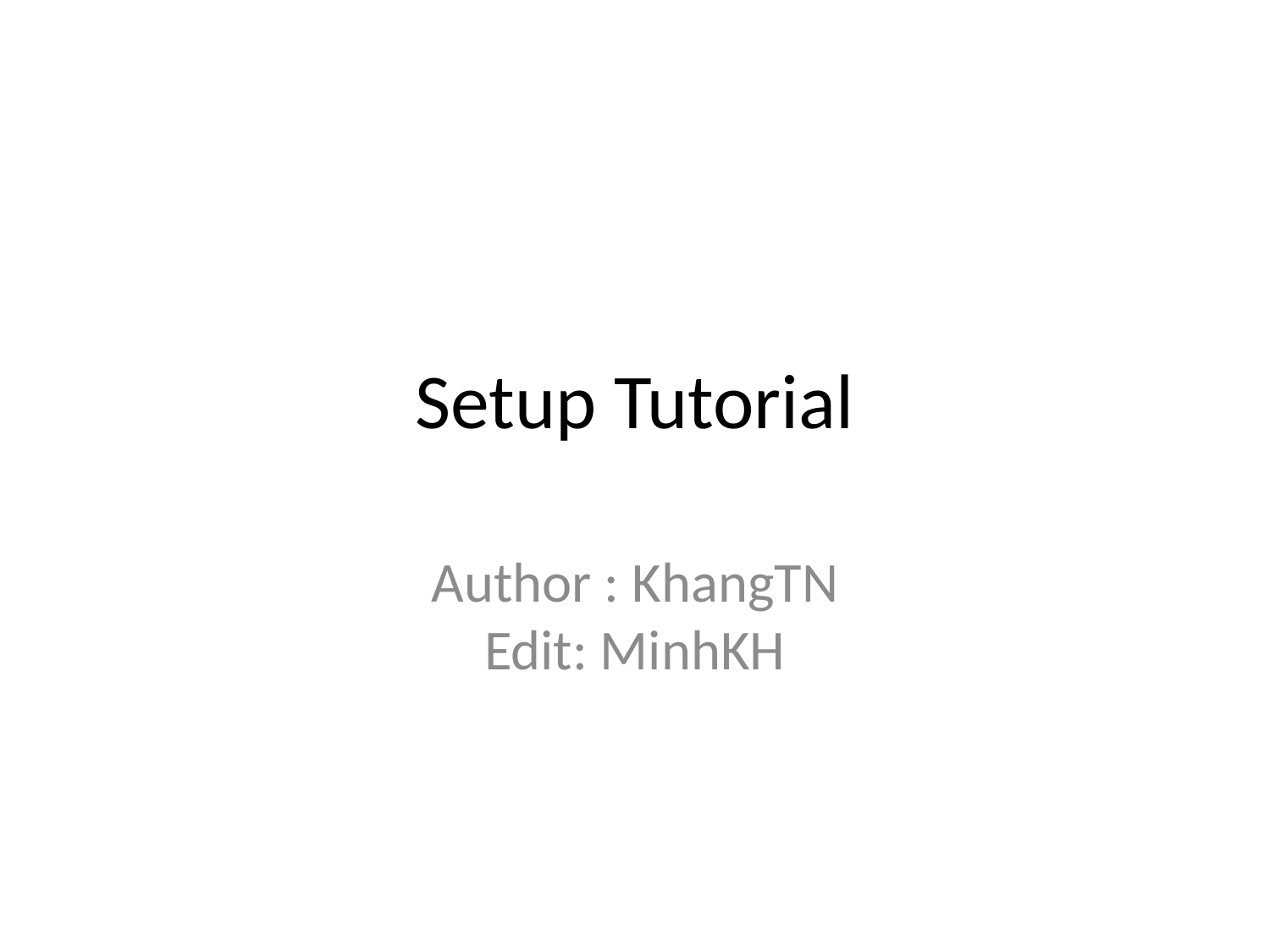

# Setup Tutorial
Author : KhangTN
Edit: MinhKH